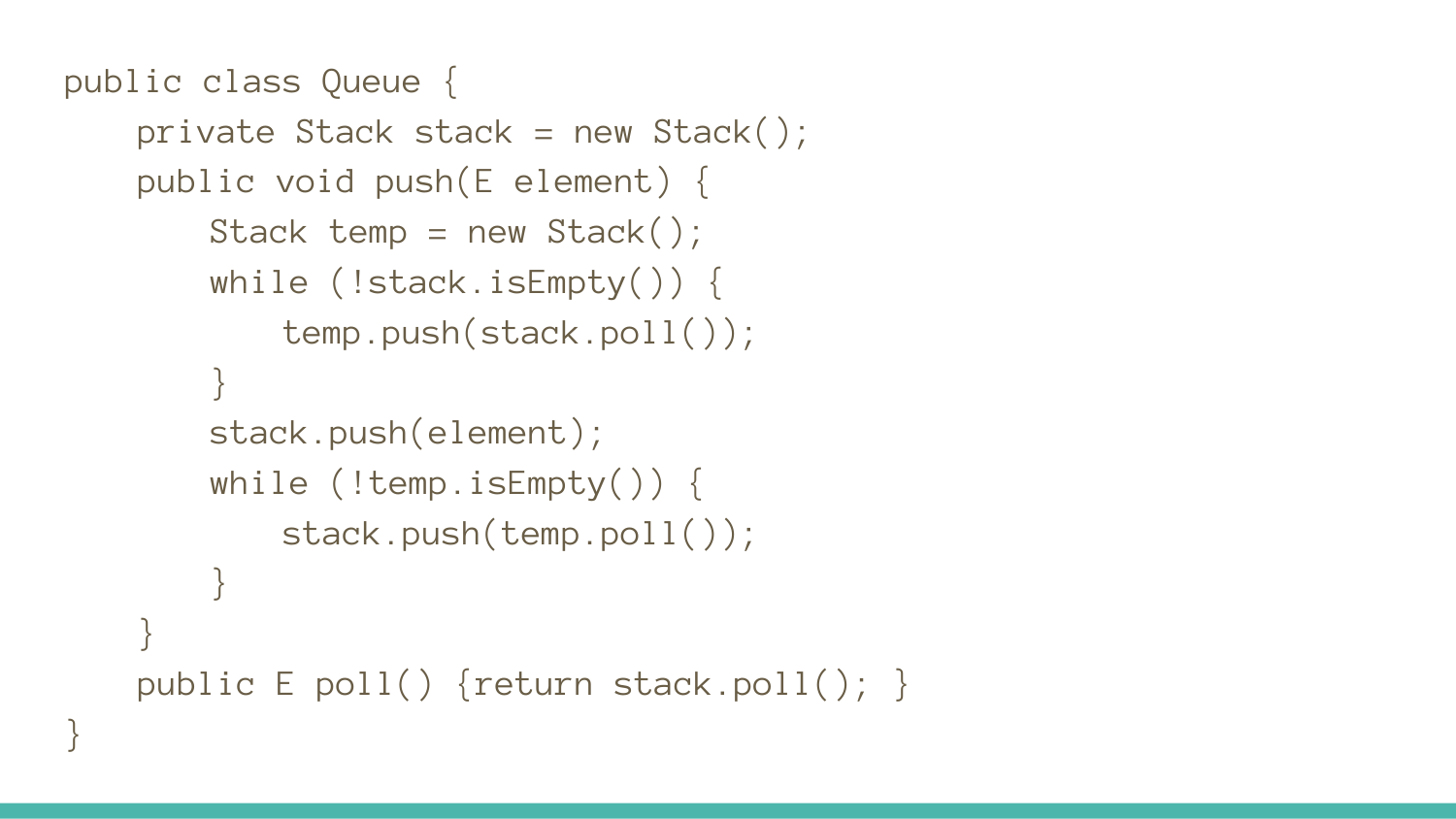

public class Queue {
private Stack stack = new Stack();
public void push(E element) {
Stack temp = new Stack();
while (!stack.isEmpty()) {
temp.push(stack.poll());
}
stack.push(element);
while (!temp.isEmpty()) {
stack.push(temp.poll());
}
}
public E poll() {return stack.poll(); }
}